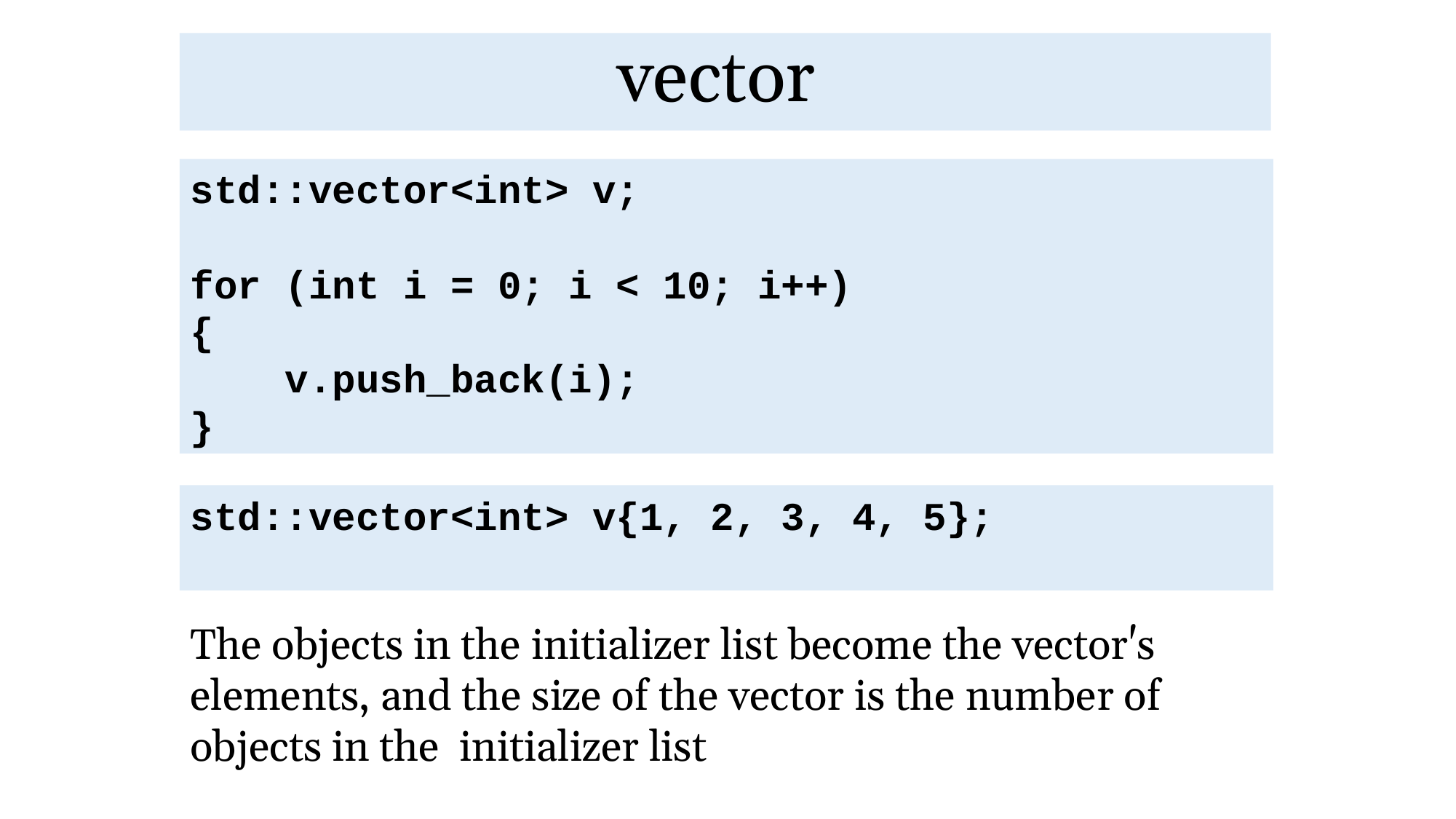

vector
std::vector<int> v;

for (int i = 0; i < 10; i++)
{
    v.push_back(i);
}
std::vector<int> v{1, 2, 3, 4, 5};

The objects in the initializer list become the vector's elements, and the size of the vector is the number of objects in the  initializer list